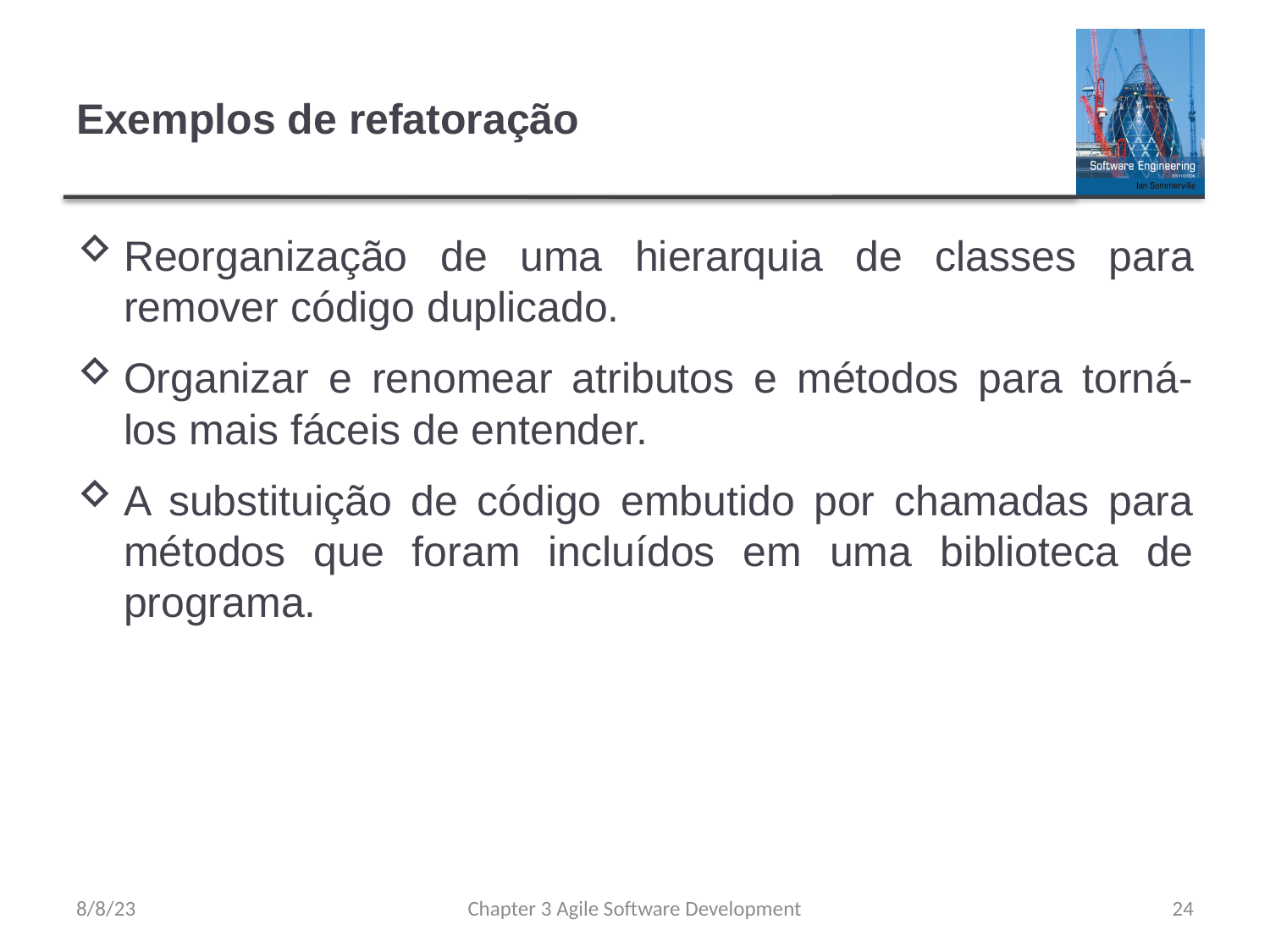

# Exemplos de refatoração
Reorganização de uma hierarquia de classes para remover código duplicado.
Organizar e renomear atributos e métodos para torná-los mais fáceis de entender.
A substituição de código embutido por chamadas para métodos que foram incluídos em uma biblioteca de programa.
8/8/23
Chapter 3 Agile Software Development
24